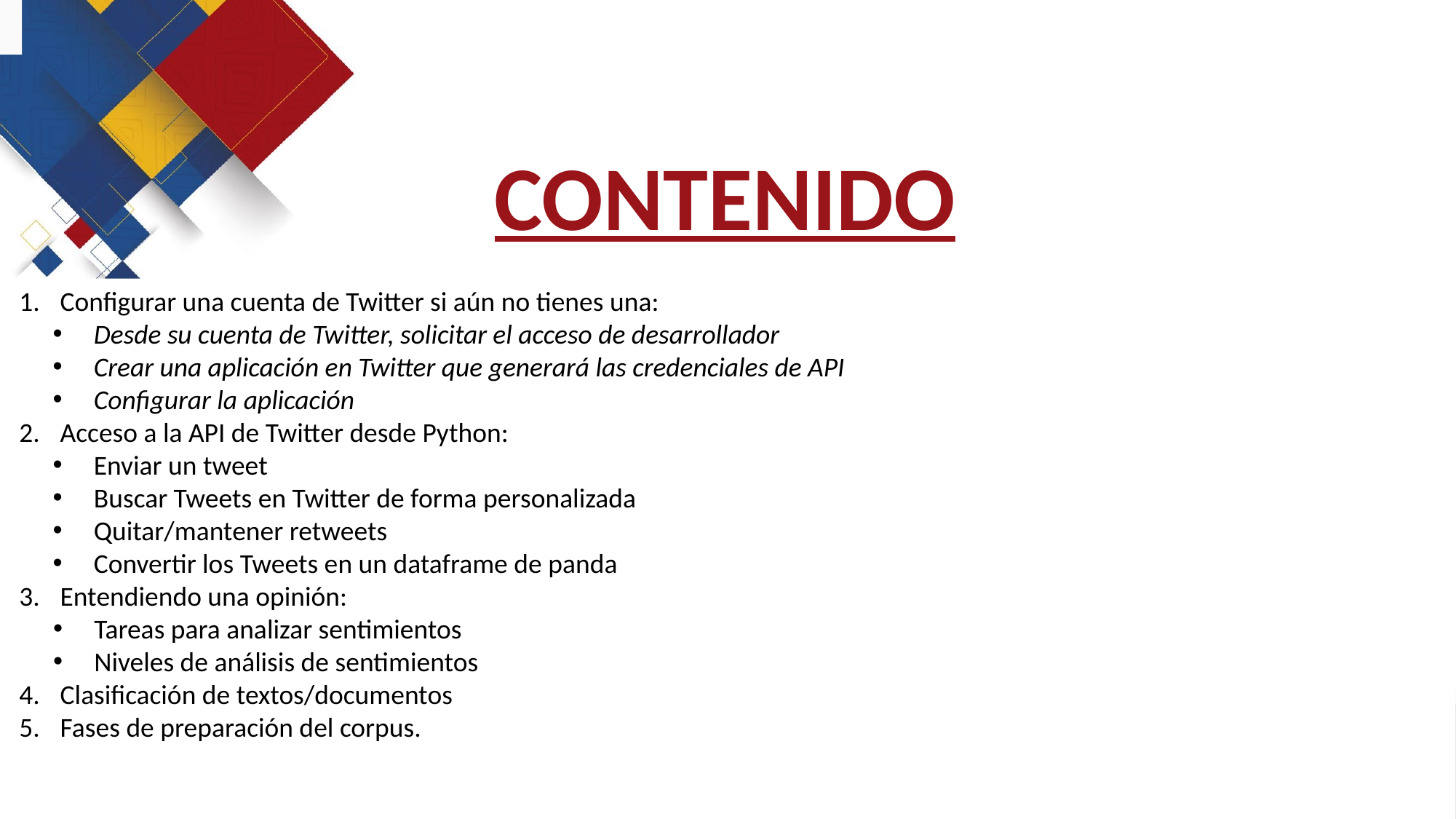

CONTENIDO
Configurar una cuenta de Twitter si aún no tienes una:
Desde su cuenta de Twitter, solicitar el acceso de desarrollador
Crear una aplicación en Twitter que generará las credenciales de API
Configurar la aplicación
Acceso a la API de Twitter desde Python:
Enviar un tweet
Buscar Tweets en Twitter de forma personalizada
Quitar/mantener retweets
Convertir los Tweets en un dataframe de panda
Entendiendo una opinión:
Tareas para analizar sentimientos
Niveles de análisis de sentimientos
Clasificación de textos/documentos
Fases de preparación del corpus.